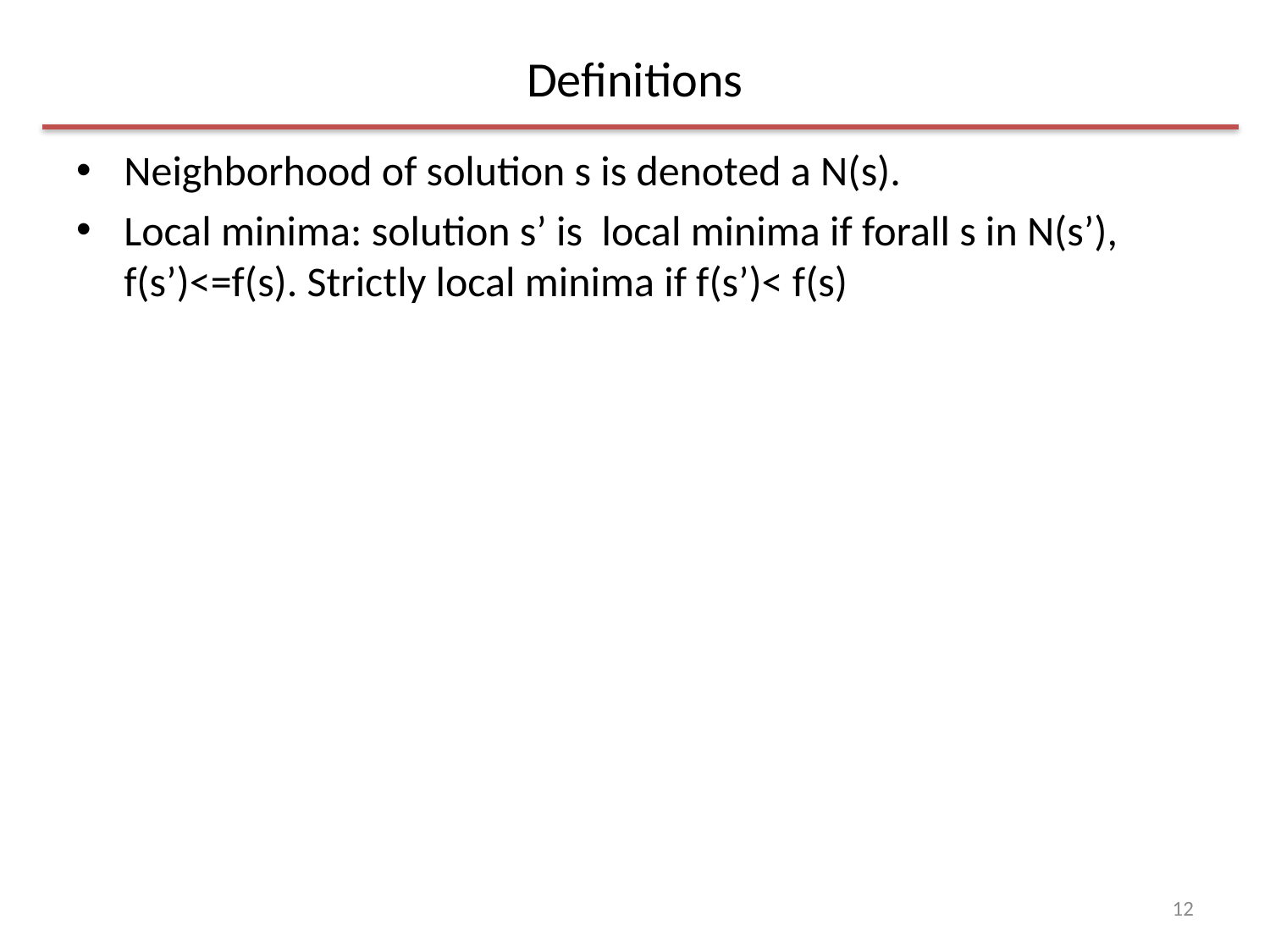

# Definitions
Neighborhood of solution s is denoted a N(s).
Local minima: solution s’ is  local minima if forall s in N(s’), f(s’)<=f(s). Strictly local minima if f(s’)< f(s)
12